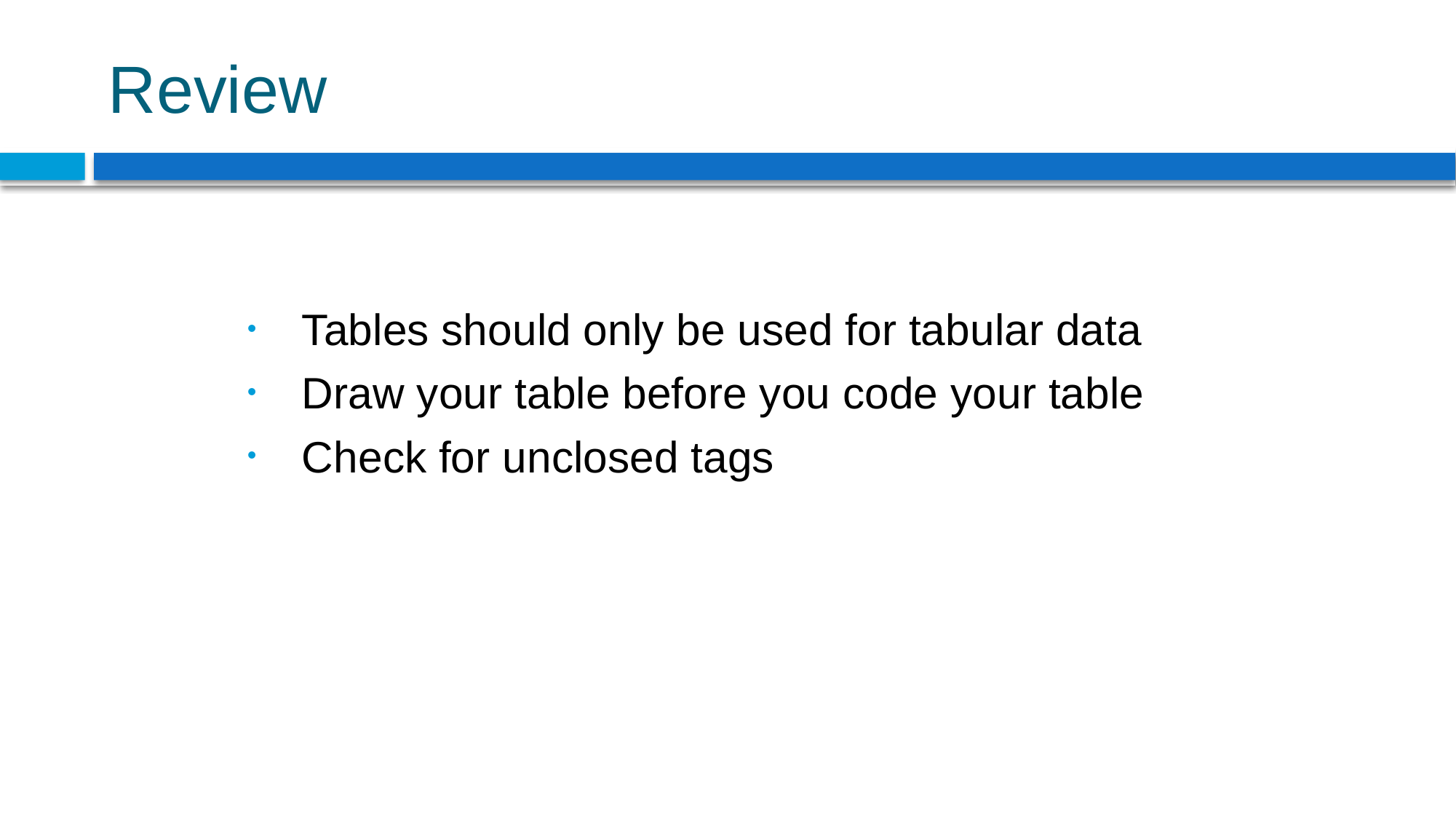

# Review
Tables should only be used for tabular data
Draw your table before you code your table
Check for unclosed tags